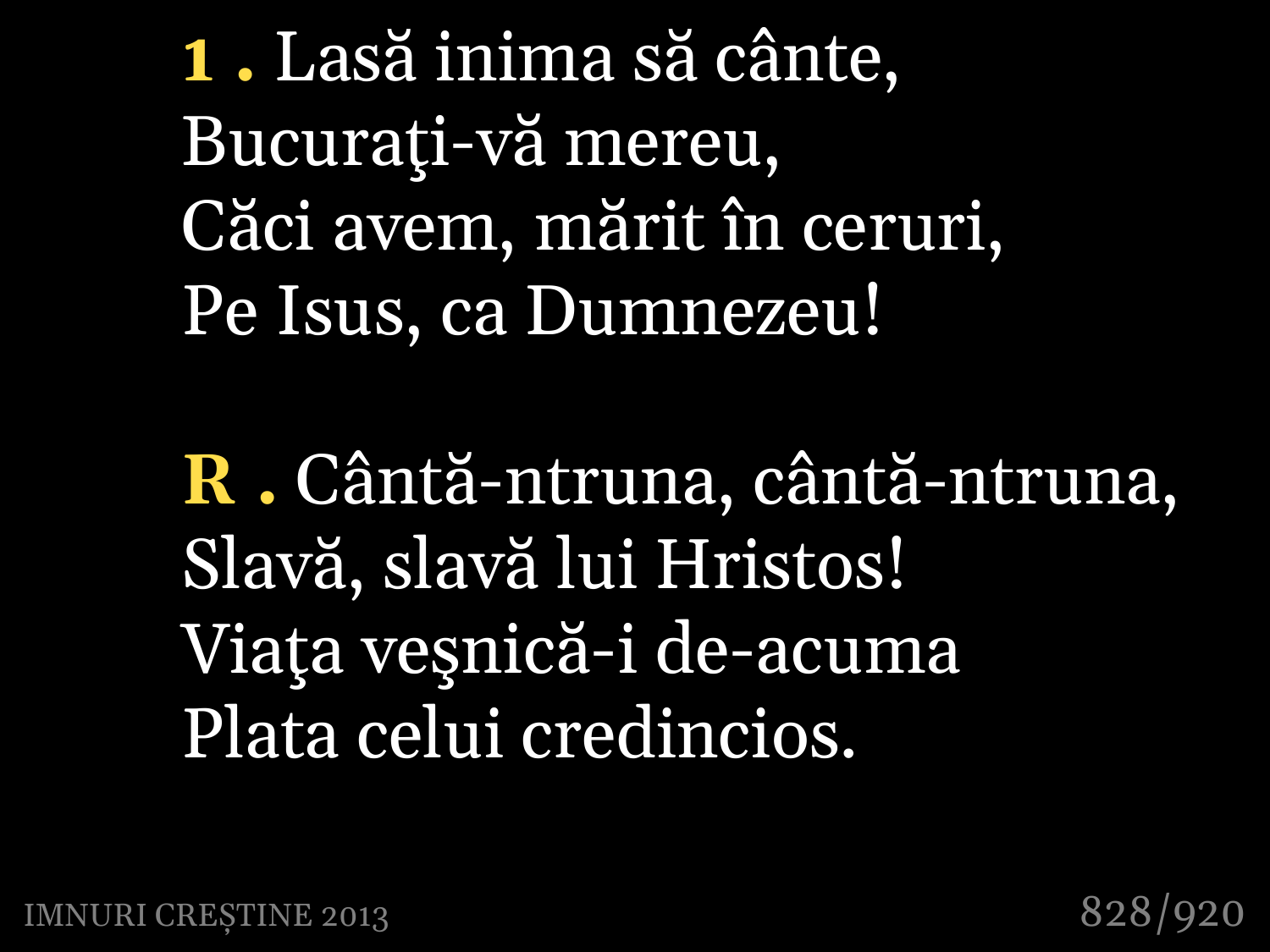

1 . Lasă inima să cânte,
Bucuraţi-vă mereu,
Căci avem, mărit în ceruri,
Pe Isus, ca Dumnezeu!

R . Cântă-ntruna, cântă-ntruna,
Slavă, slavă lui Hristos!
Viaţa veşnică-i de-acuma
Plata celui credincios.
828/920
IMNURI CREȘTINE 2013